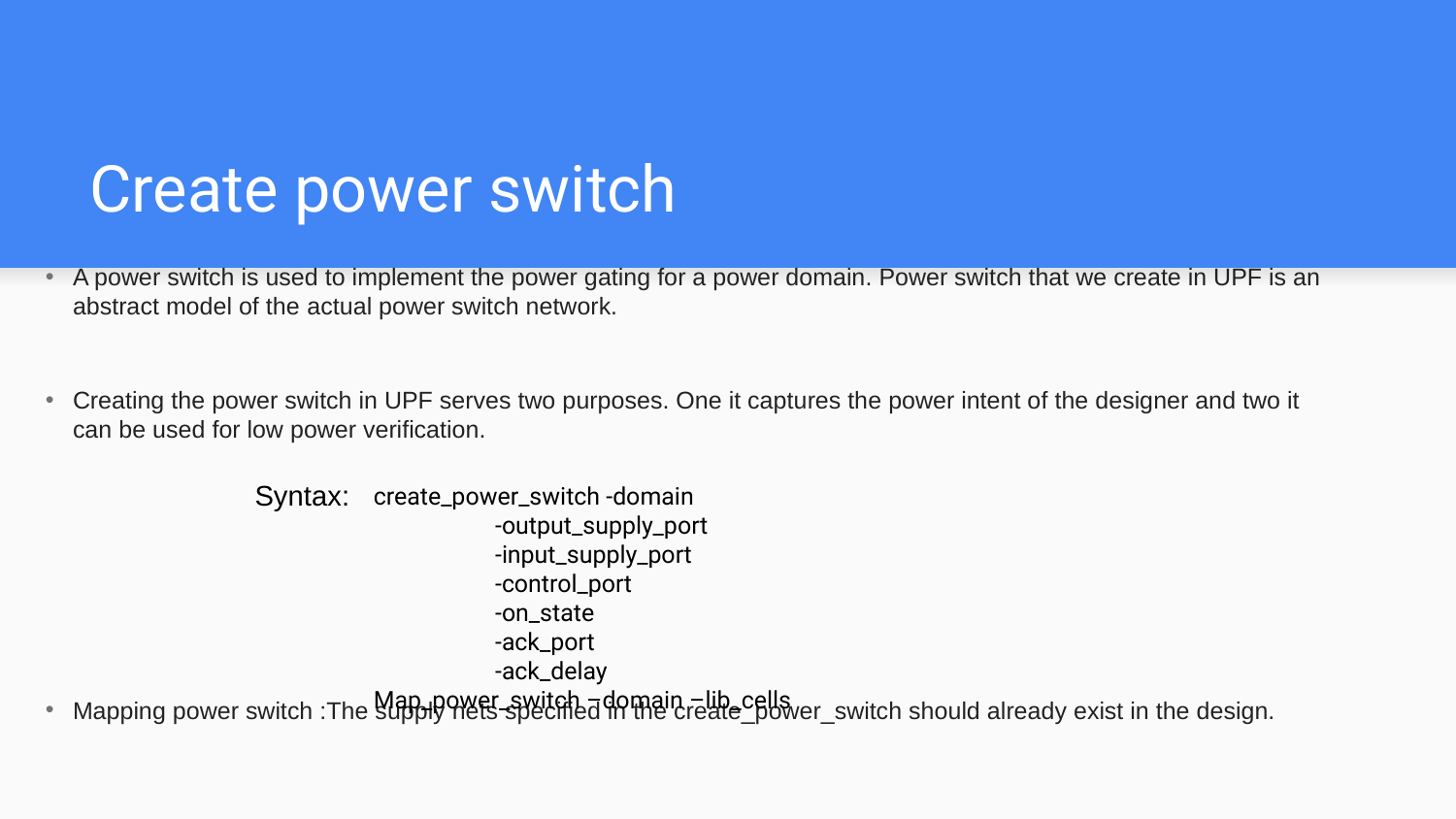

# Create power switch
A power switch is used to implement the power gating for a power domain. Power switch that we create in UPF is an abstract model of the actual power switch network.
Creating the power switch in UPF serves two purposes. One it captures the power intent of the designer and two it can be used for low power verification.

Mapping power switch :The supply nets specified in the create_power_switch should already exist in the design.

create_power_switch -domain
                    -output_supply_port
                    -input_supply_port
                    -control_port
        -on_state
                    -ack_port
                    -ack_delay
Map_power_switch –domain –lib_cells
Syntax: